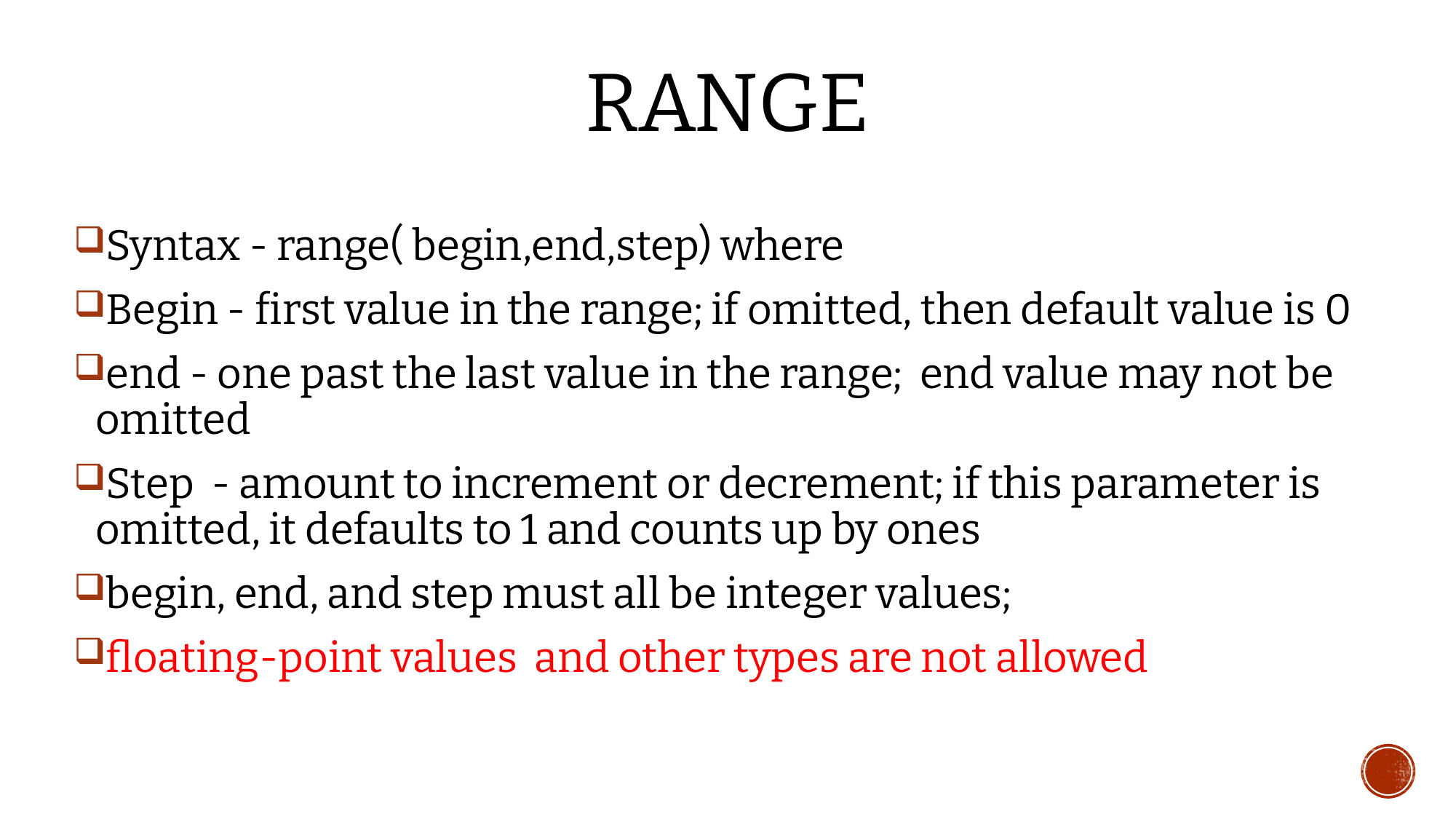

# Range
Syntax - range( begin,end,step) where
Begin - first value in the range; if omitted, then default value is 0
end - one past the last value in the range;  end value may not be omitted
Step  - amount to increment or decrement; if this parameter is omitted, it defaults to 1 and counts up by ones
begin, end, and step must all be integer values;
floating-point values  and other types are not allowed